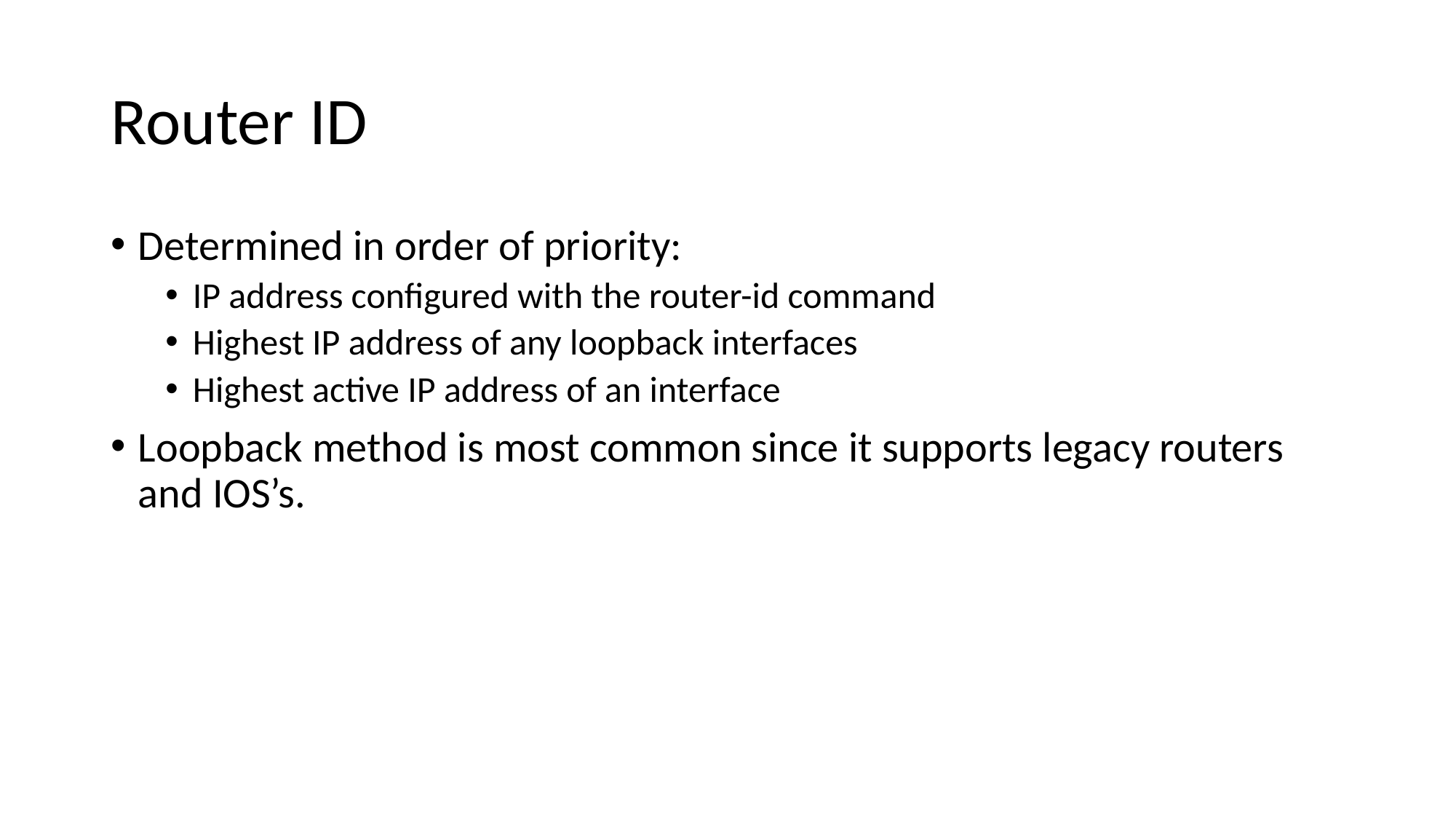

# Router ID
Determined in order of priority:
IP address configured with the router-id command
Highest IP address of any loopback interfaces
Highest active IP address of an interface
Loopback method is most common since it supports legacy routers and IOS’s.